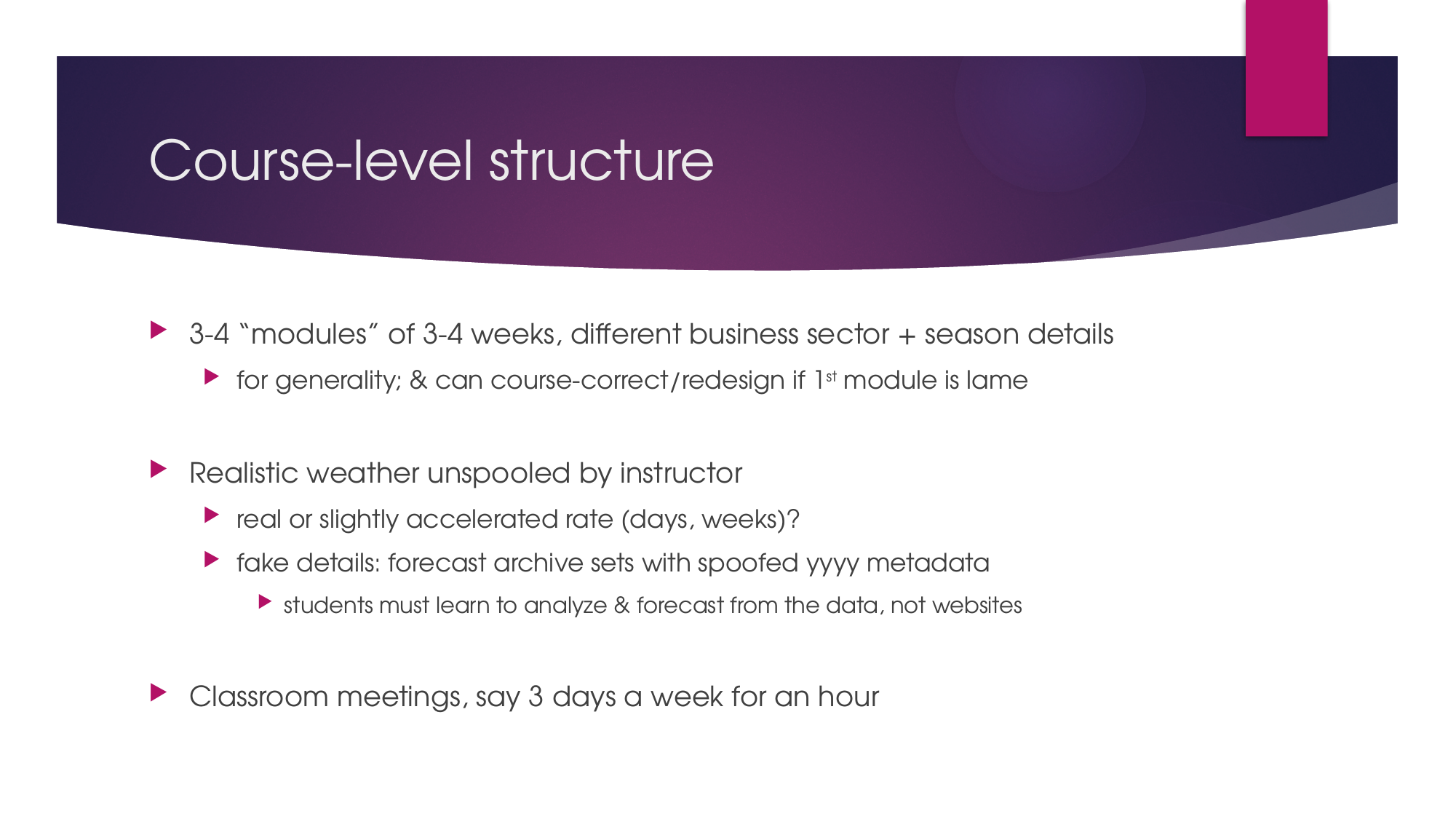

# Course-level structure
3-4 “modules” of 3-4 weeks, different business sector + season details
for generality; & can course-correct/redesign if 1st module is lame

Realistic weather unspooled by instructor
real or slightly accelerated rate (days, weeks)?
fake details: forecast archive sets with spoofed yyyy metadata
students must learn to analyze & forecast from the data, not websites

Classroom meetings, say 3 days a week for an hour